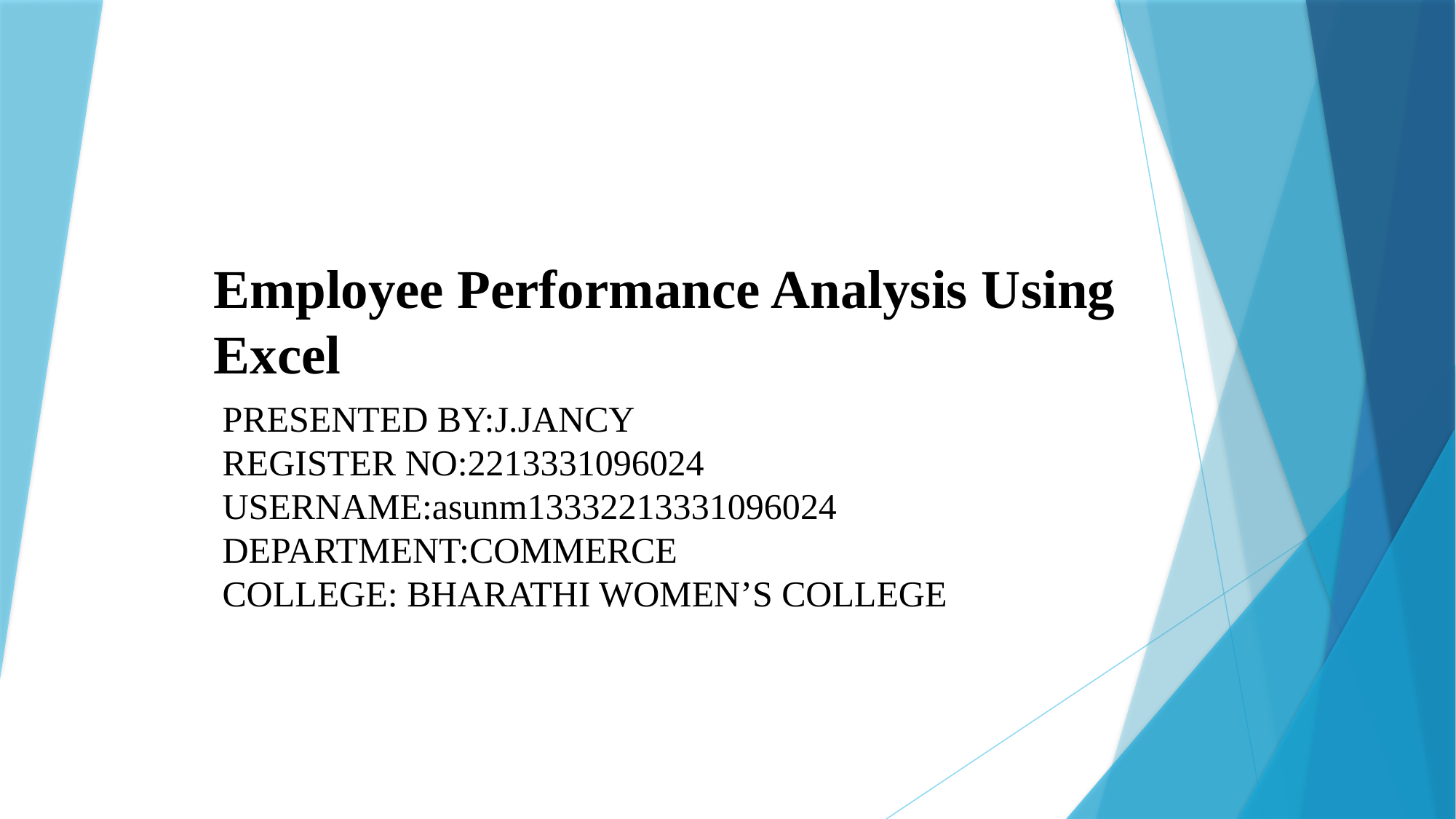

# Employee Performance Analysis Using Excel
PRESENTED BY:J.JANCY
REGISTER NO:2213331096024
USERNAME:asunm13332213331096024
DEPARTMENT:COMMERCE
COLLEGE: BHARATHI WOMEN’S COLLEGE